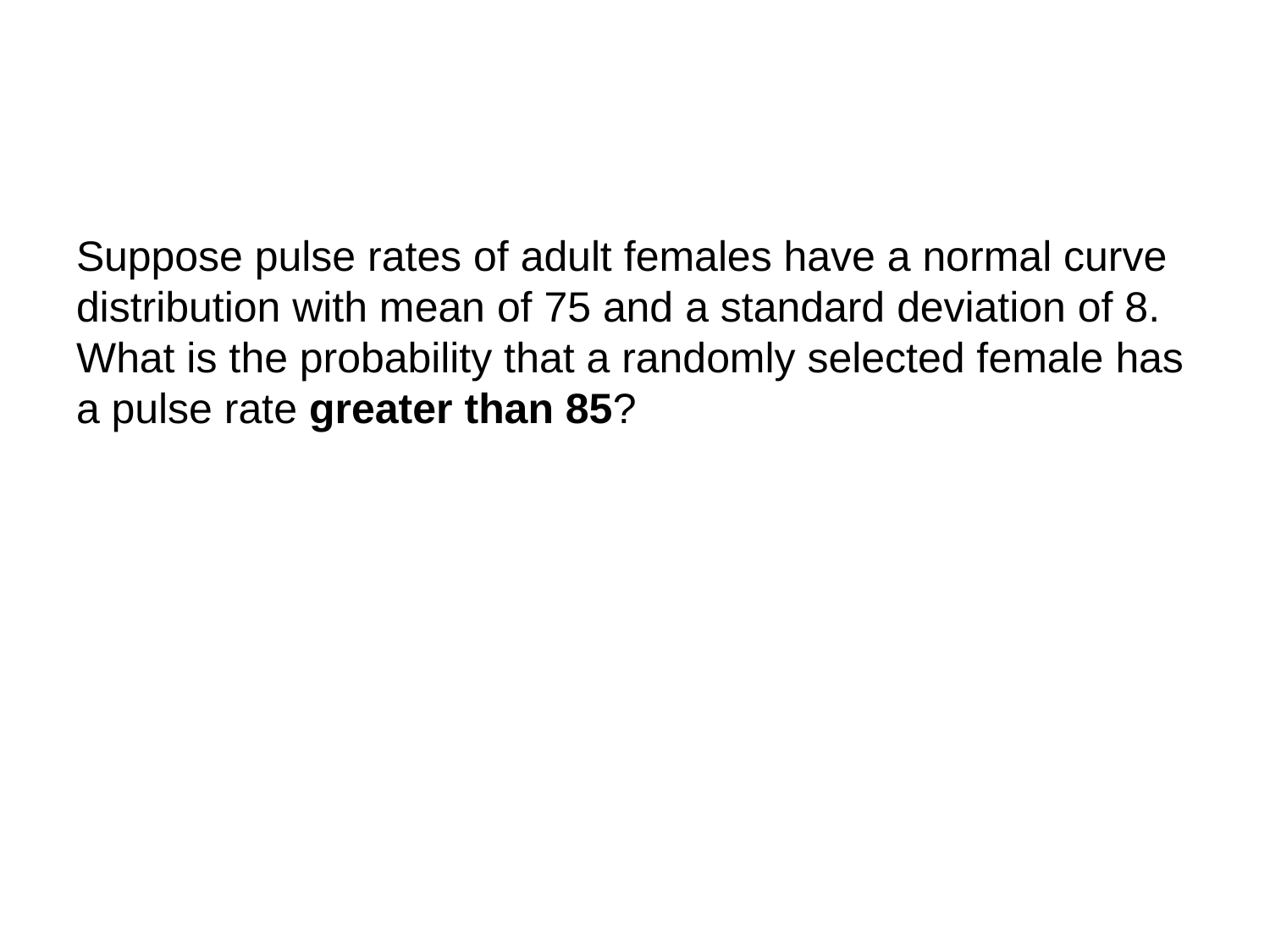

#
Suppose pulse rates of adult females have a normal curve distribution with mean of 75 and a standard deviation of 8. What is the probability that a randomly selected female has a pulse rate greater than 85?